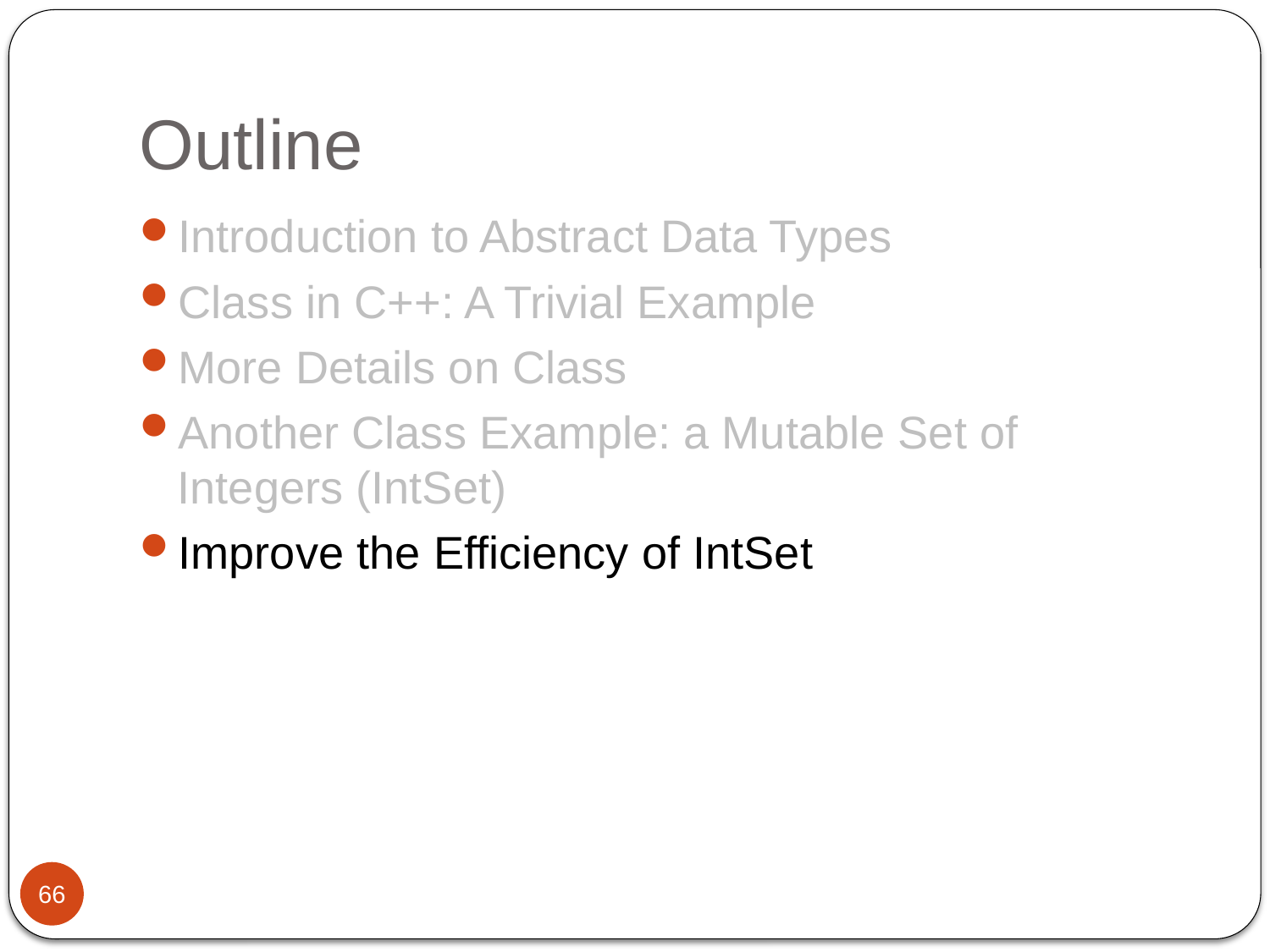

# Outline
Introduction to Abstract Data Types
Class in C++: A Trivial Example
More Details on Class
Another Class Example: a Mutable Set of Integers (IntSet)
Improve the Efficiency of IntSet

66